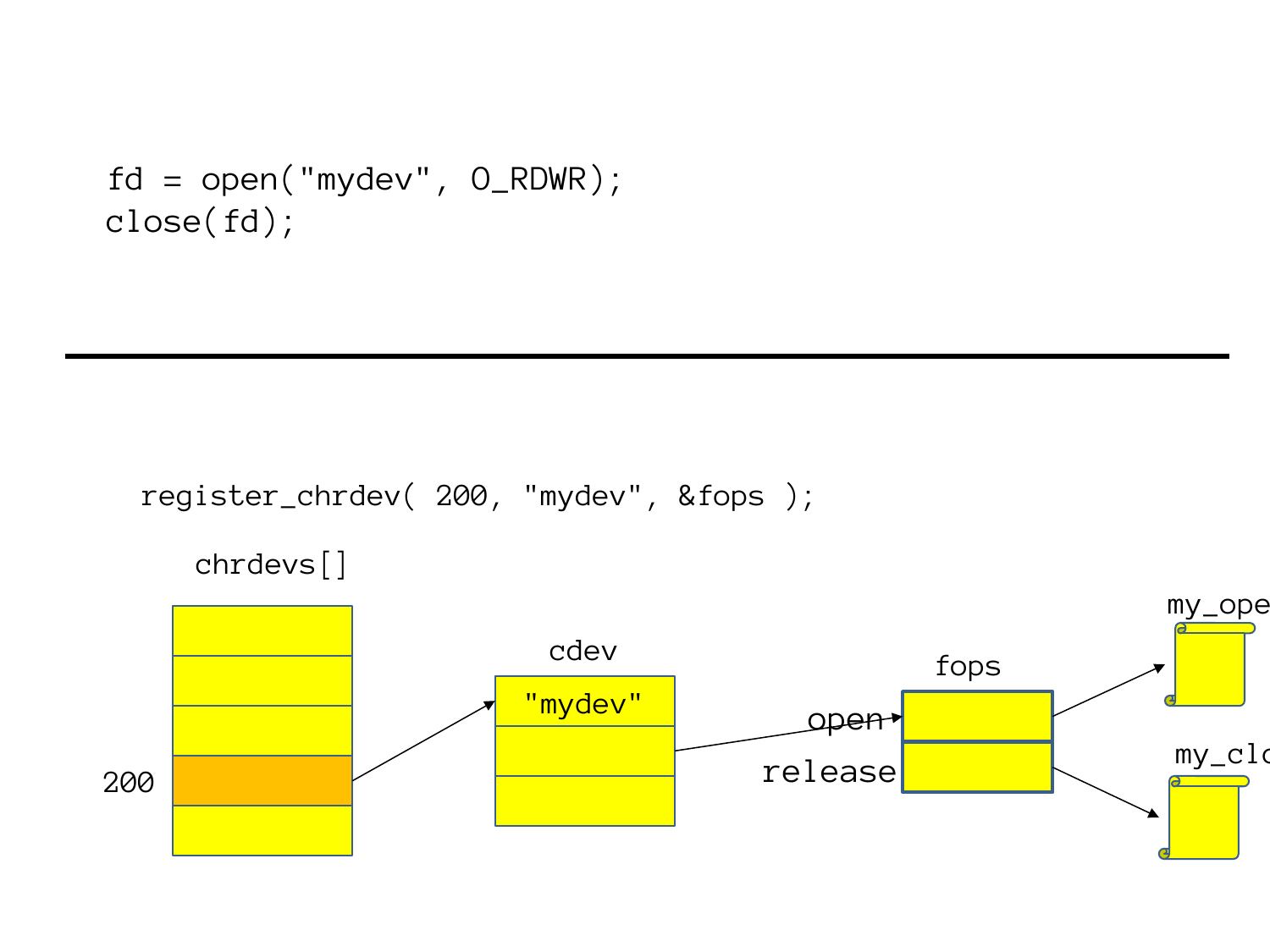

fd = open("mydev", O_RDWR);
close(fd);
register_chrdev( 200, "mydev", &fops );
chrdevs[]
my_open

cdev

fops

"mydev"
open

my_close
release

200